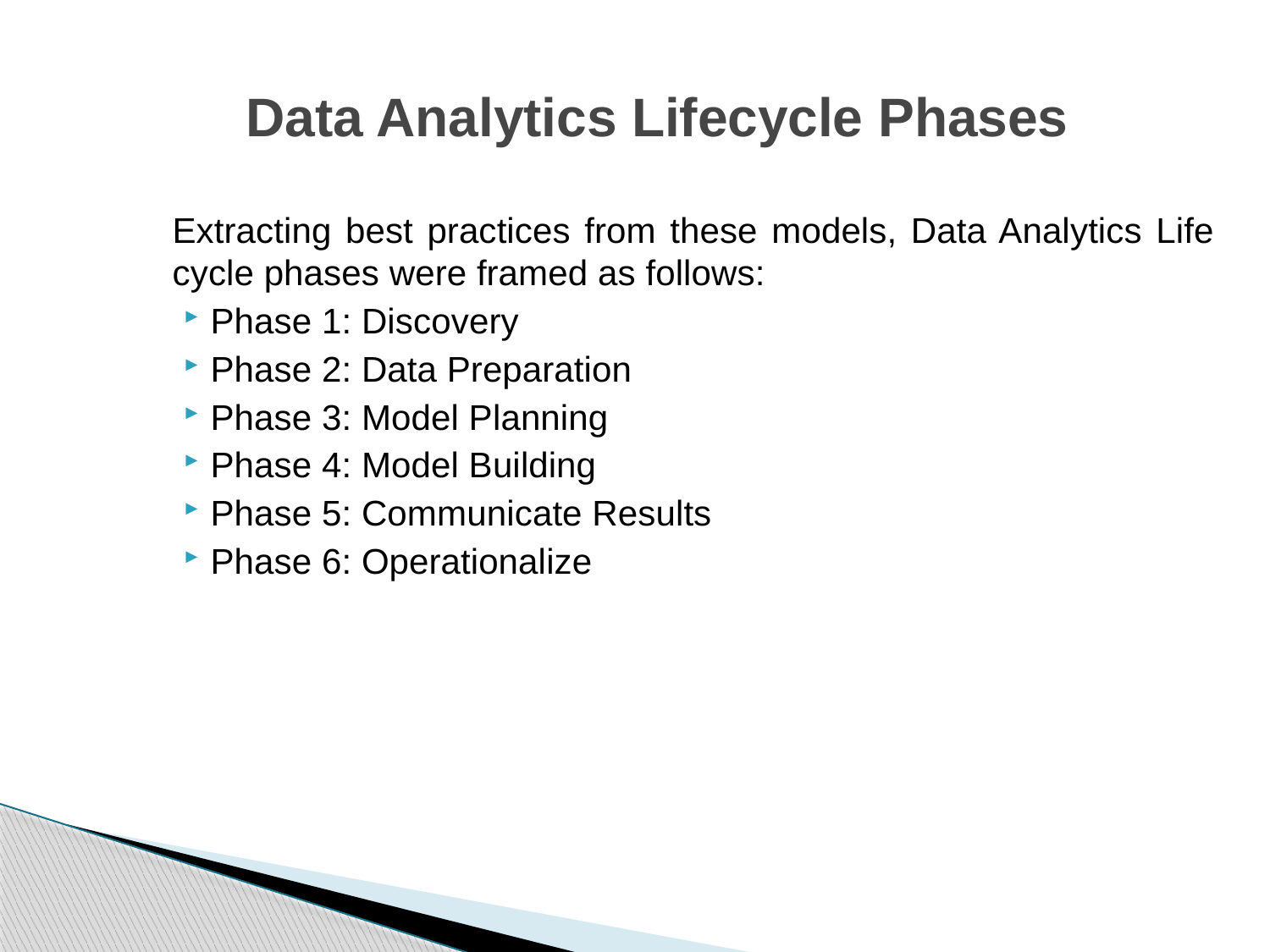

# Data Analytics Lifecycle Phases
Extracting best practices from these models, Data Analytics Life cycle phases were framed as follows:
Phase 1: Discovery
Phase 2: Data Preparation
Phase 3: Model Planning
Phase 4: Model Building
Phase 5: Communicate Results
Phase 6: Operationalize